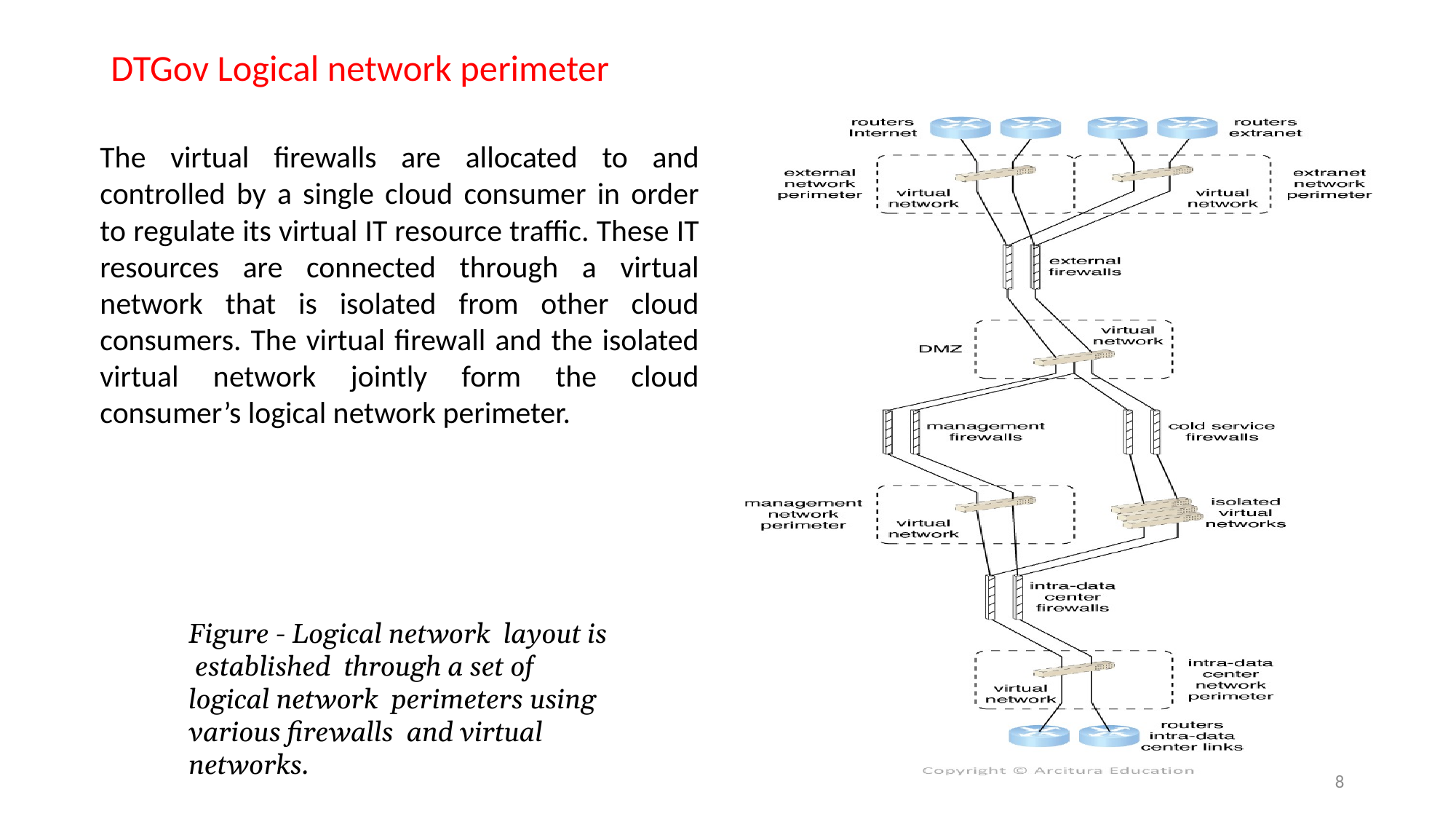

# DTGov Logical network perimeter

The virtual firewalls are allocated to and controlled by a single cloud consumer in order to regulate its virtual IT resource traffic. These IT resources are connected through a virtual network that is isolated from other cloud consumers. The virtual firewall and the isolated virtual network jointly form the cloud consumer’s logical network perimeter.
Figure - Logical network  layout is  established  through a set of  logical network  perimeters using  various firewalls  and virtual  networks.
8